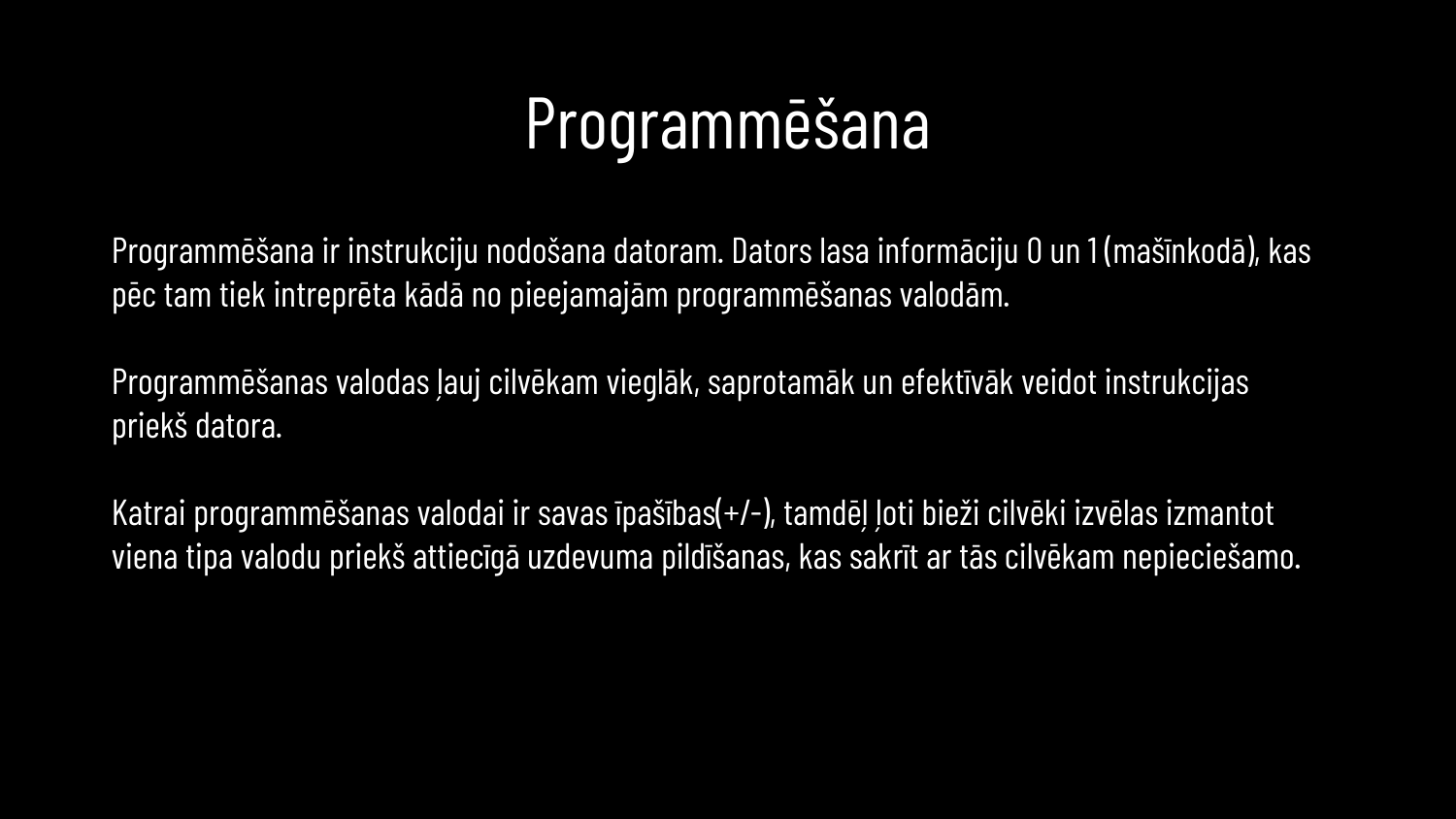

# Programmēšana
Programmēšana ir instrukciju nodošana datoram. Dators lasa informāciju 0 un 1 (mašīnkodā), kas pēc tam tiek intreprēta kādā no pieejamajām programmēšanas valodām.

Programmēšanas valodas ļauj cilvēkam vieglāk, saprotamāk un efektīvāk veidot instrukcijas priekš datora.

Katrai programmēšanas valodai ir savas īpašības(+/-), tamdēļ ļoti bieži cilvēki izvēlas izmantot viena tipa valodu priekš attiecīgā uzdevuma pildīšanas, kas sakrīt ar tās cilvēkam nepieciešamo.